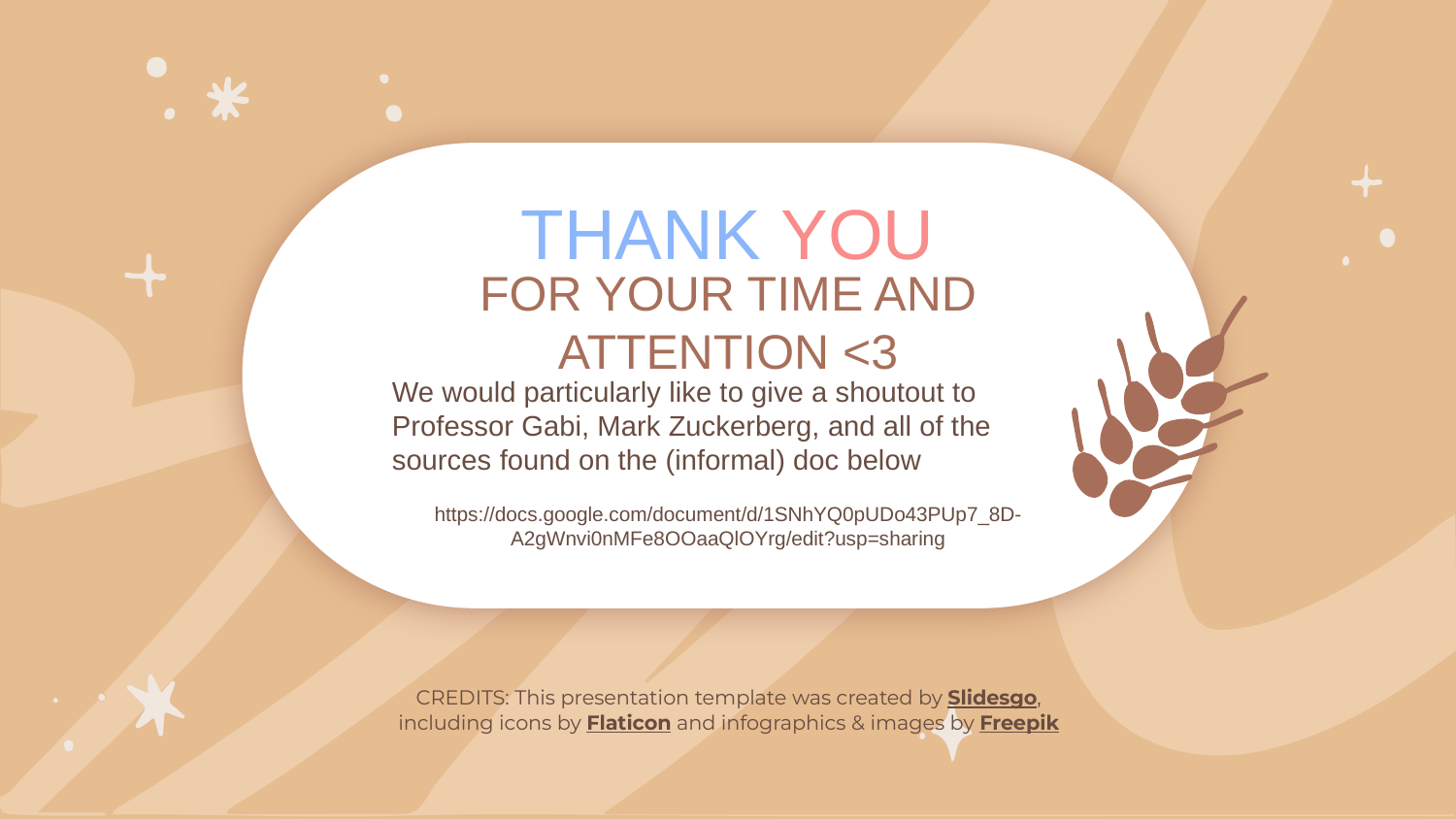

# THANK YOU
FOR YOUR TIME AND ATTENTION <3

We would particularly like to give a shoutout to Professor Gabi, Mark Zuckerberg, and all of the sources found on the (informal) doc below

https://docs.google.com/document/d/1SNhYQ0pUDo43PUp7_8D-A2gWnvi0nMFe8OOaaQlOYrg/edit?usp=sharing